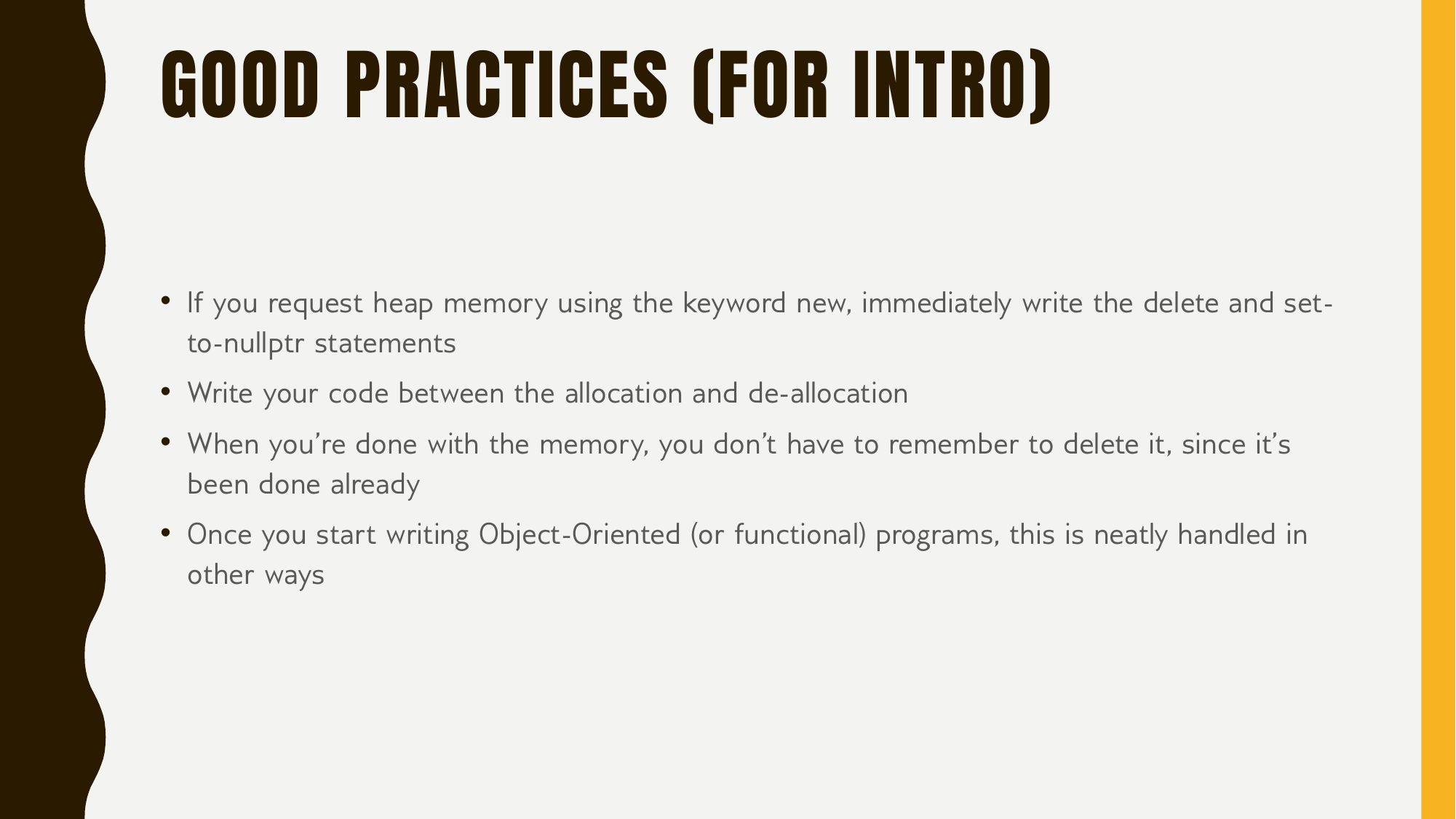

# Good Practices (For Intro)
If you request heap memory using the keyword new, immediately write the delete and set-to-nullptr statements
Write your code between the allocation and de-allocation
When you’re done with the memory, you don’t have to remember to delete it, since it’s been done already
Once you start writing Object-Oriented (or functional) programs, this is neatly handled in other ways